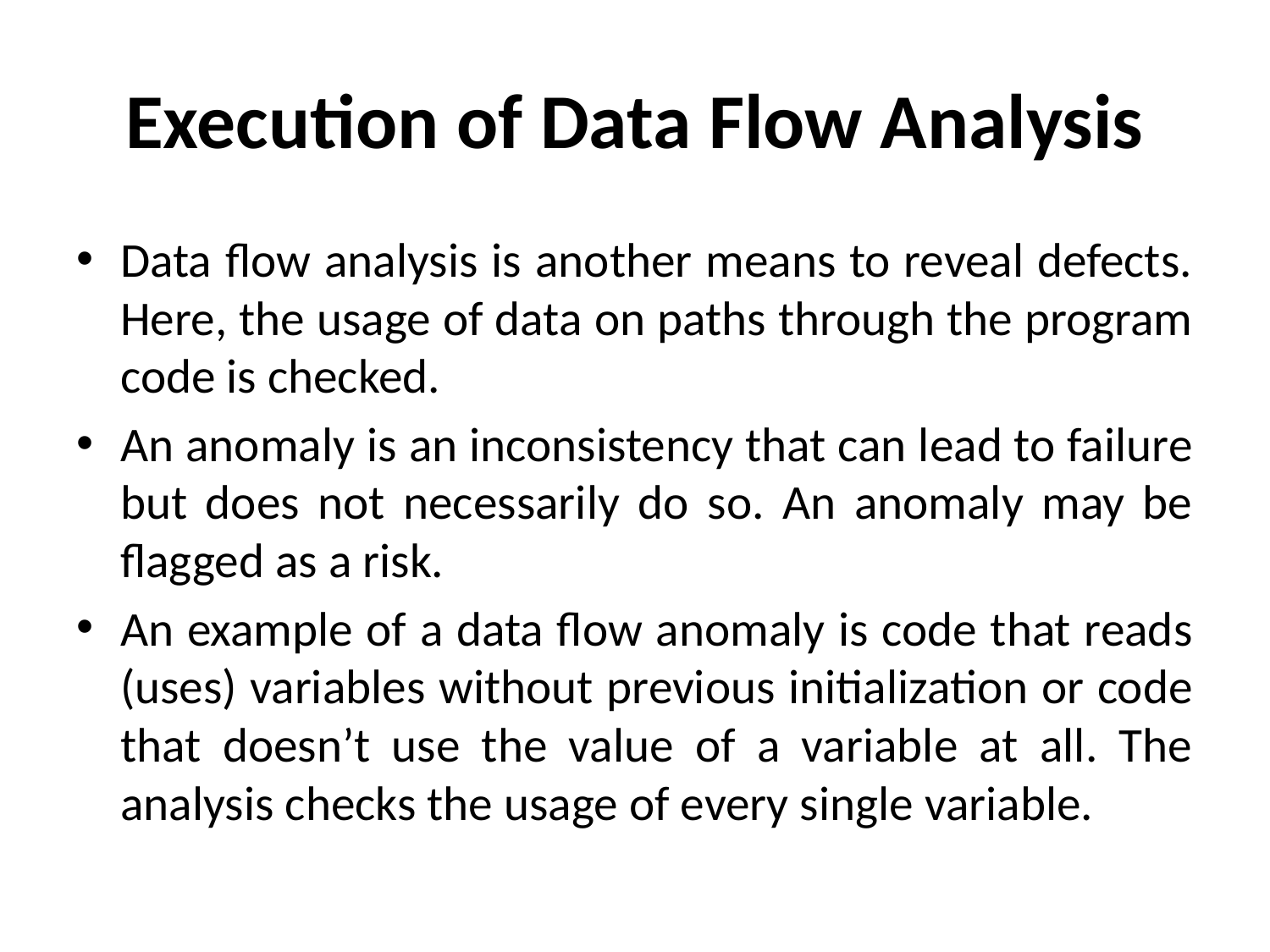

# Execution of Data Flow Analysis
Data flow analysis is another means to reveal defects. Here, the usage of data on paths through the program code is checked.
An anomaly is an inconsistency that can lead to failure but does not necessarily do so. An anomaly may be flagged as a risk.
An example of a data flow anomaly is code that reads (uses) variables without previous initialization or code that doesn’t use the value of a variable at all. The analysis checks the usage of every single variable.